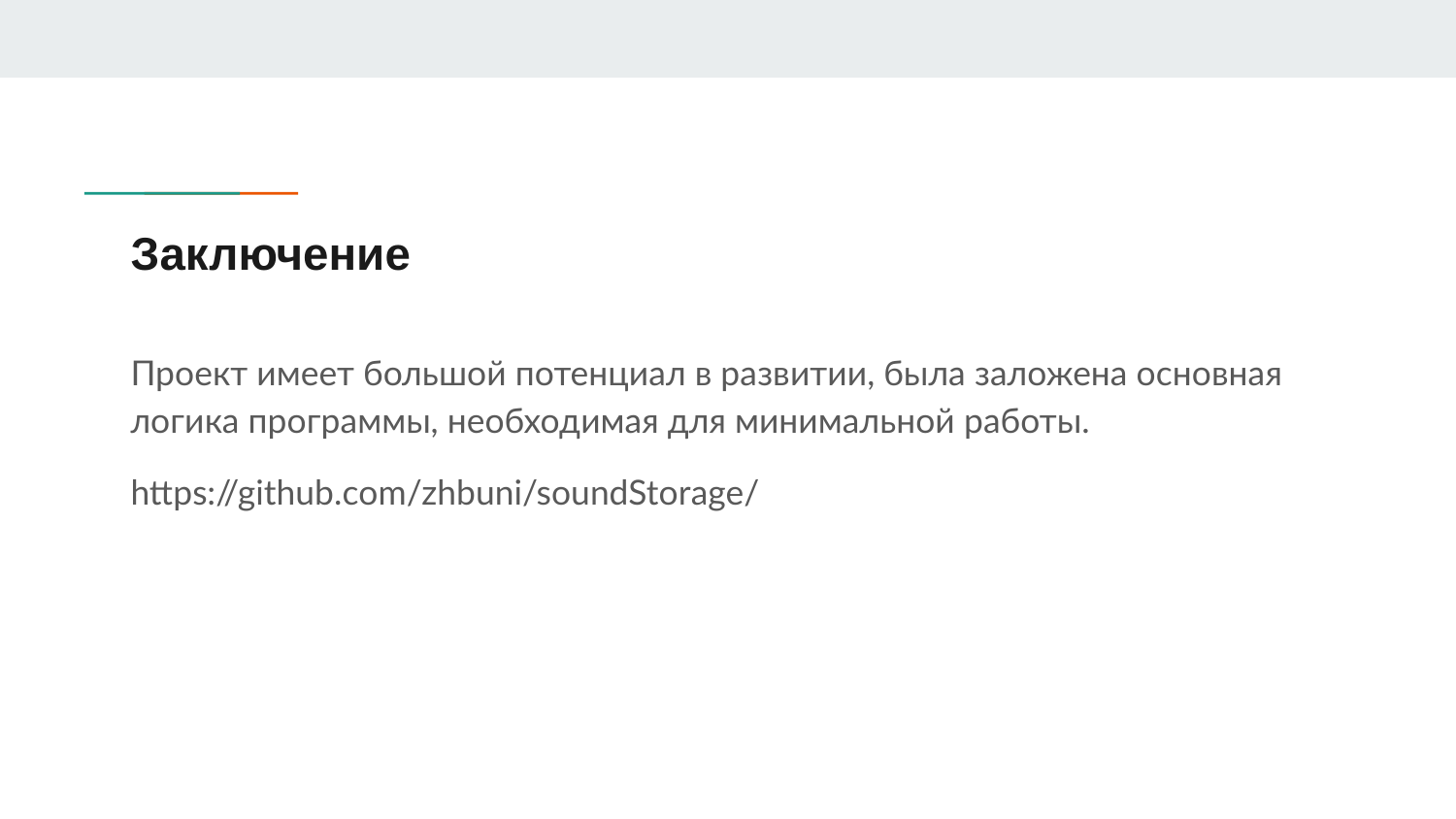

# Заключение
Проект имеет большой потенциал в развитии, была заложена основная логика программы, необходимая для минимальной работы.
https://github.com/zhbuni/soundStorage/